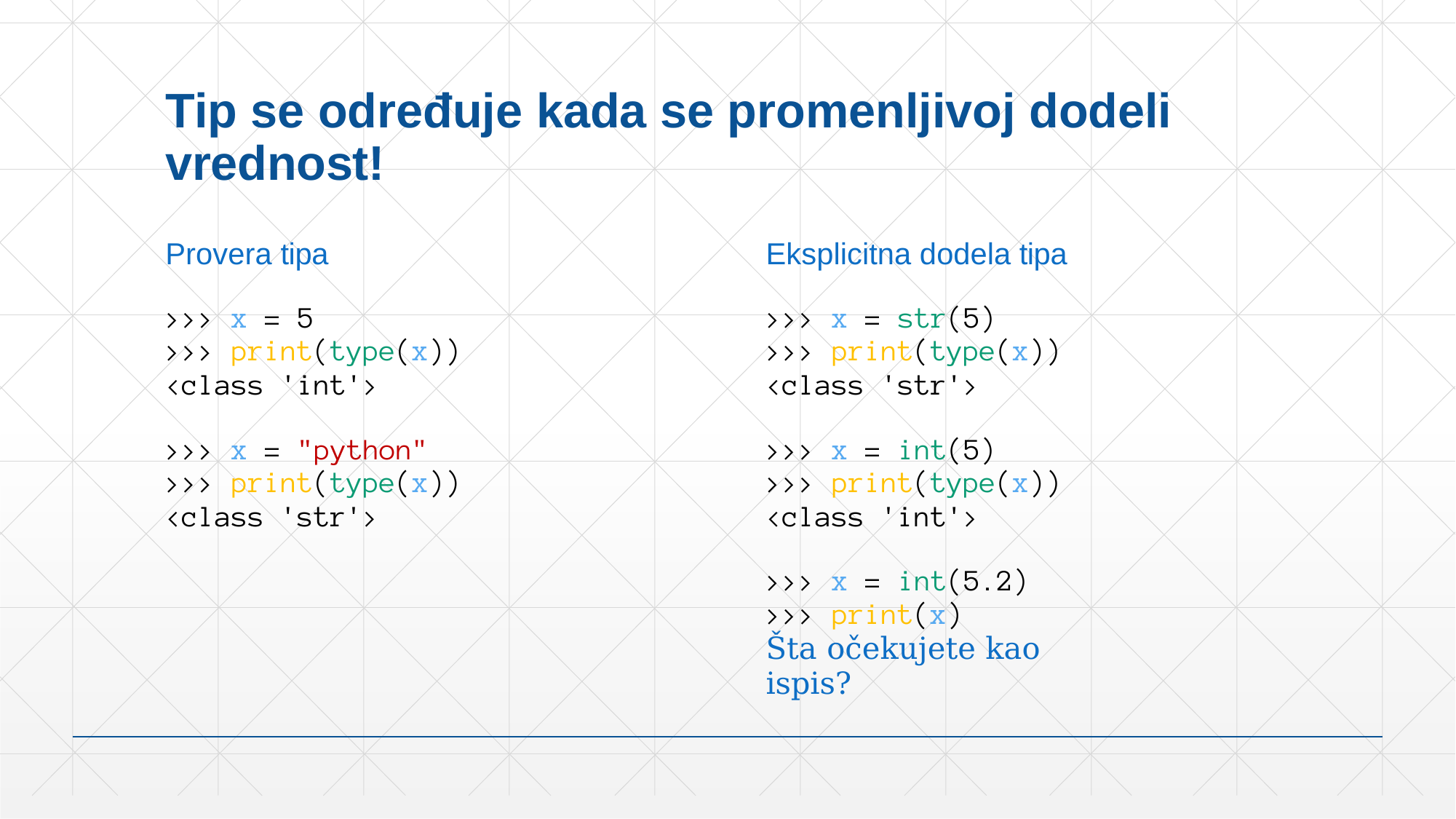

# Tip se određuje kada se promenljivoj dodeli
vrednost!
Provera tipa
>>> x = 5
>>> print(type(x))
<class 'int'>

>>> x = "python"
>>> print(type(x))
<class 'str'>
Eksplicitna dodela tipa
>>> x = str(5)
>>> print(type(x))
<class 'str'>

>>> x = int(5)
>>> print(type(x))
<class 'int'>

>>> x = int(5.2)
>>> print(x)
Šta očekujete kao ispis?